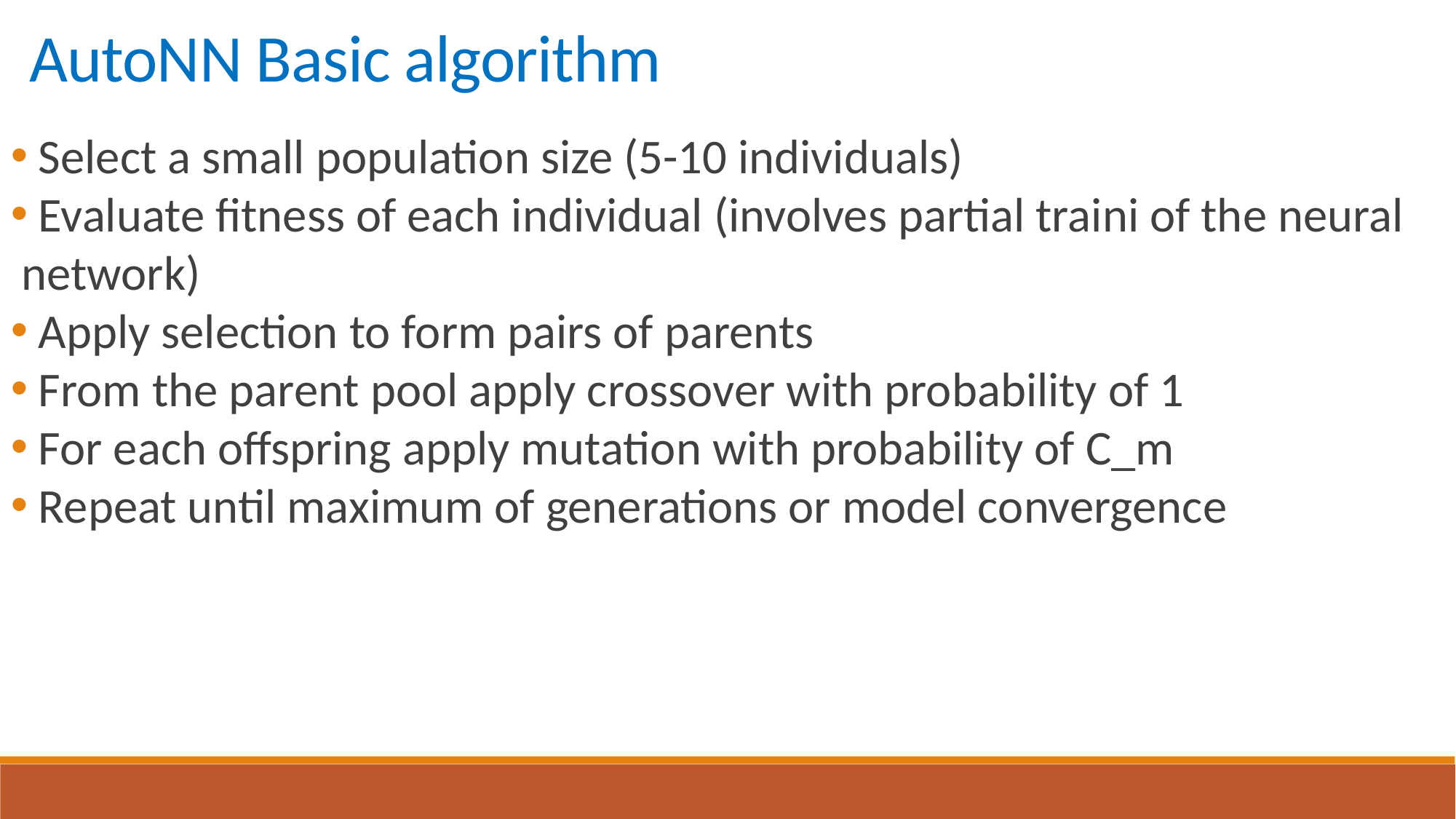

AutoNN Basic algorithm
 Select a small population size (5-10 individuals)
 Evaluate fitness of each individual (involves partial traini of the neural network)
 Apply selection to form pairs of parents
 From the parent pool apply crossover with probability of 1
 For each offspring apply mutation with probability of C_m
 Repeat until maximum of generations or model convergence